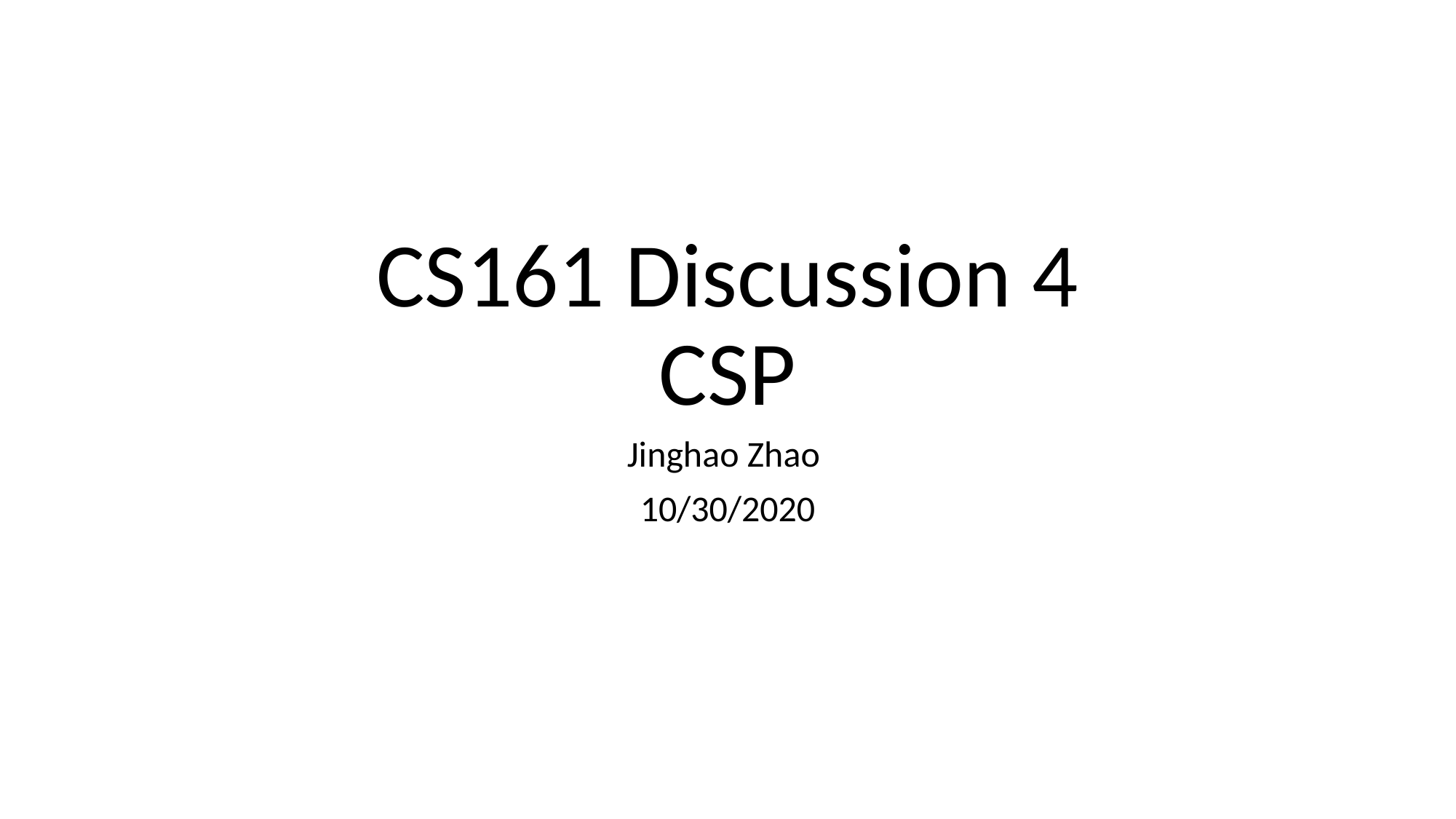

# CS161 Discussion 4 CSP
Jinghao Zhao
10/30/2020